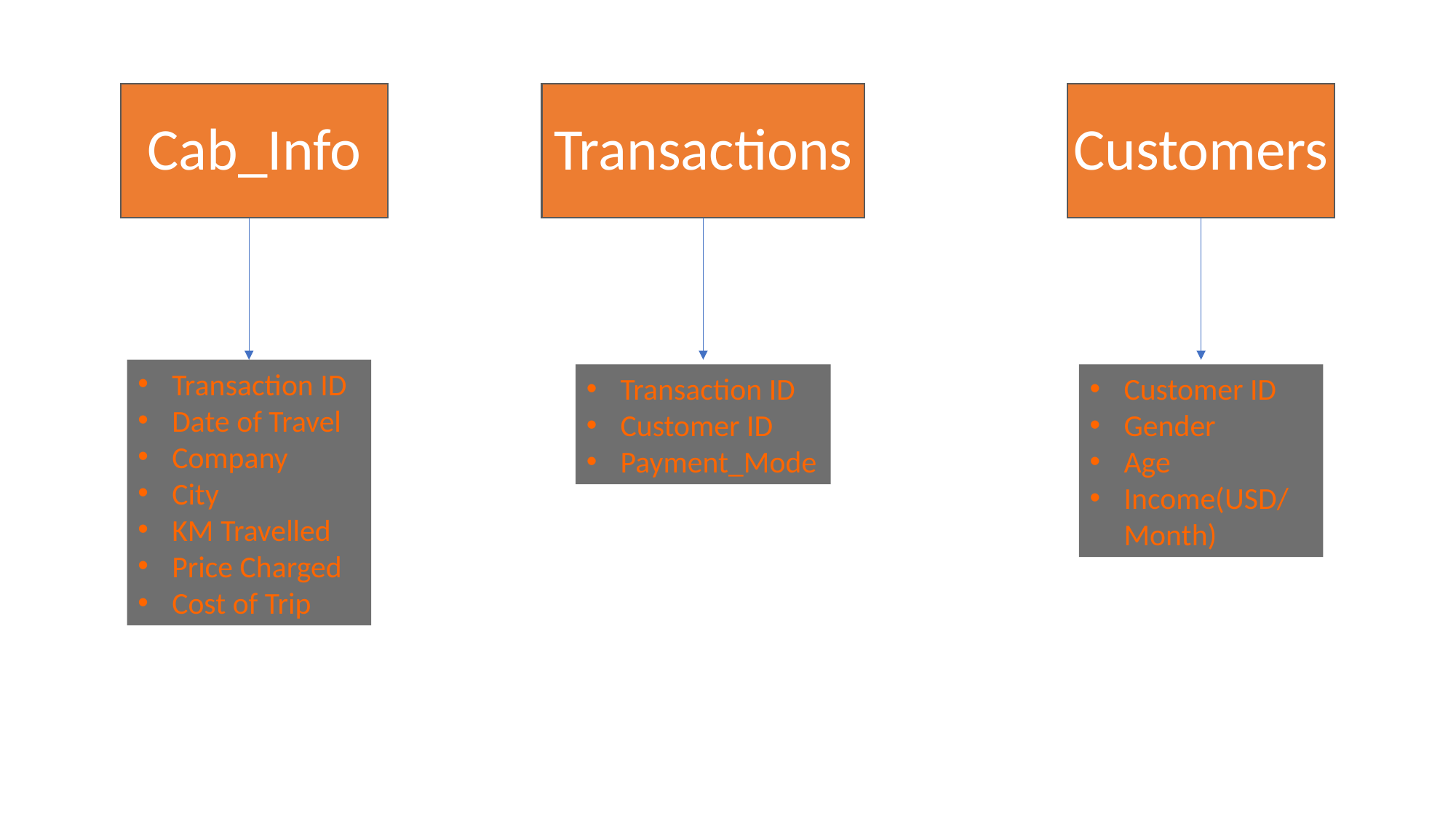

Transactions

Customers

Cab_Info
Transaction ID
Date of Travel
Company
City
KM Travelled
Price Charged
Cost of Trip
Transaction ID
Customer ID
Payment_Mode
Customer ID
Gender
Age
Income(USD/Month)